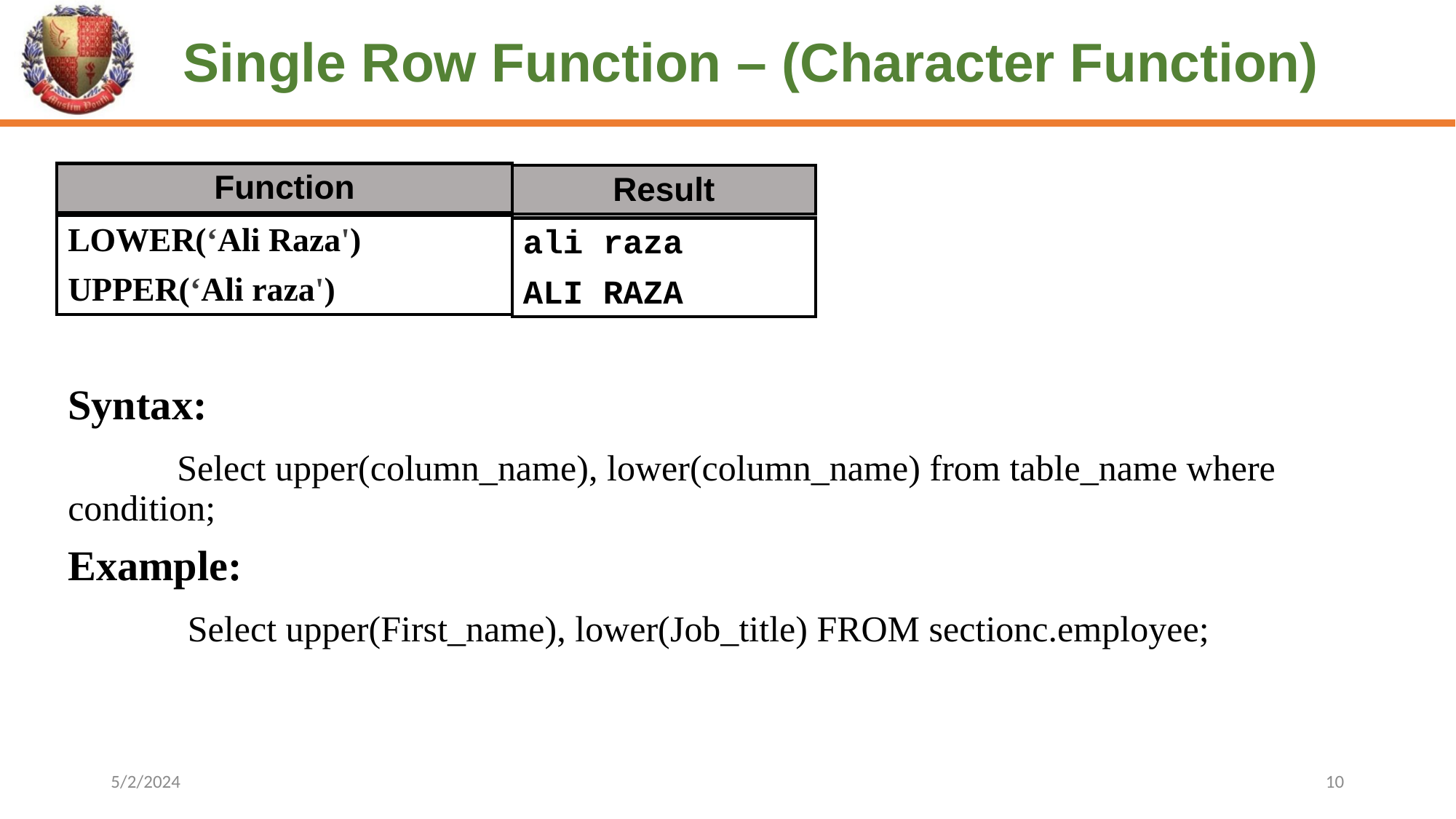

# Single Row Function – (Character Function)
Function
Result

LOWER(‘Ali Raza')
UPPER(‘Ali raza')
ali raza
ALI RAZA
Syntax:
	Select upper(column_name), lower(column_name) from table_name where condition;
Example:
	 Select upper(First_name), lower(Job_title) FROM sectionc.employee;
5/2/2024
10